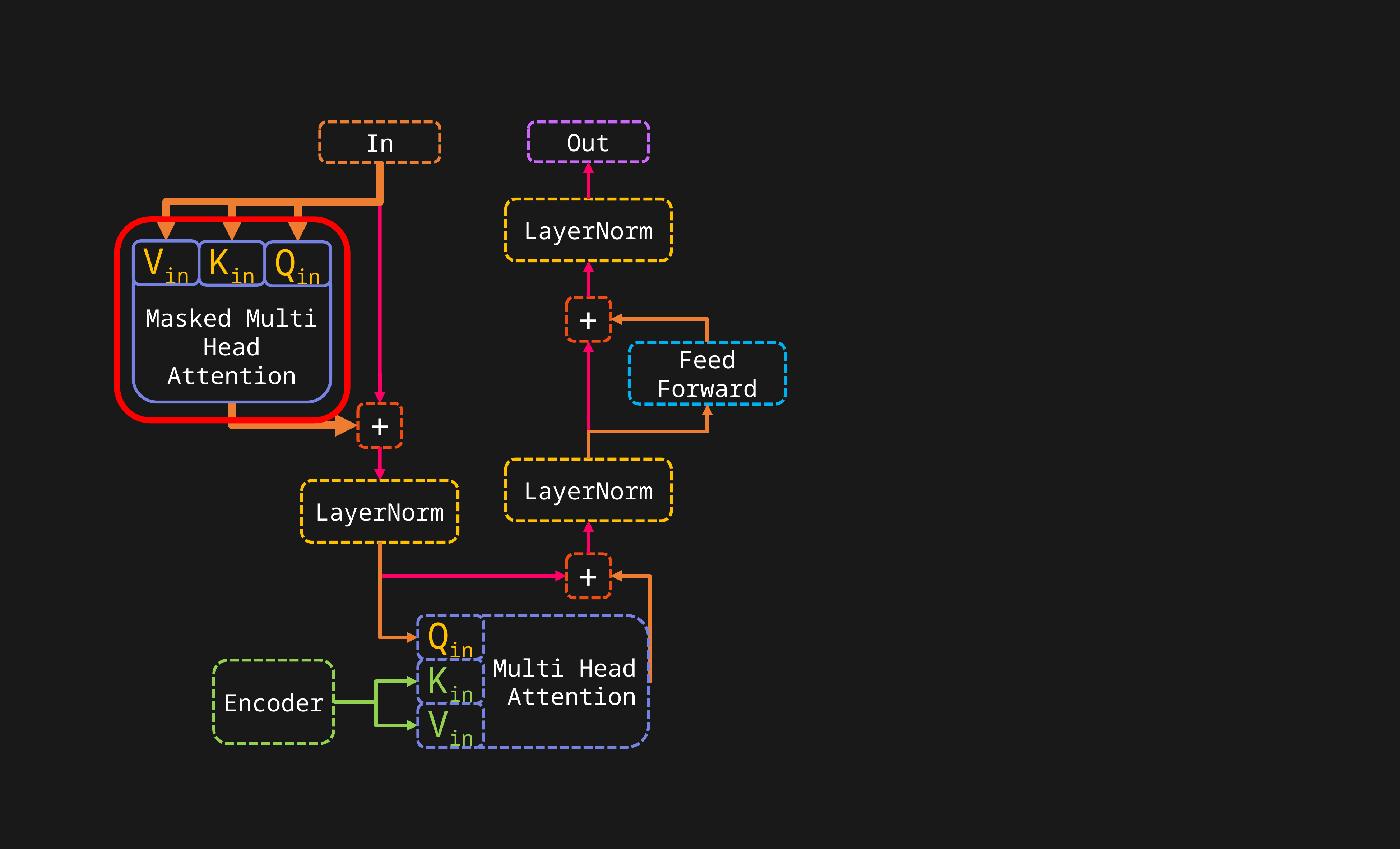

In
Out
LayerNorm

Vin
Kin
Qin

Masked Multi Head Attention
+
Feed Forward
+
LayerNorm
LayerNorm
+
Qin
Multi Head Attention
Kin
Encoder
Vin